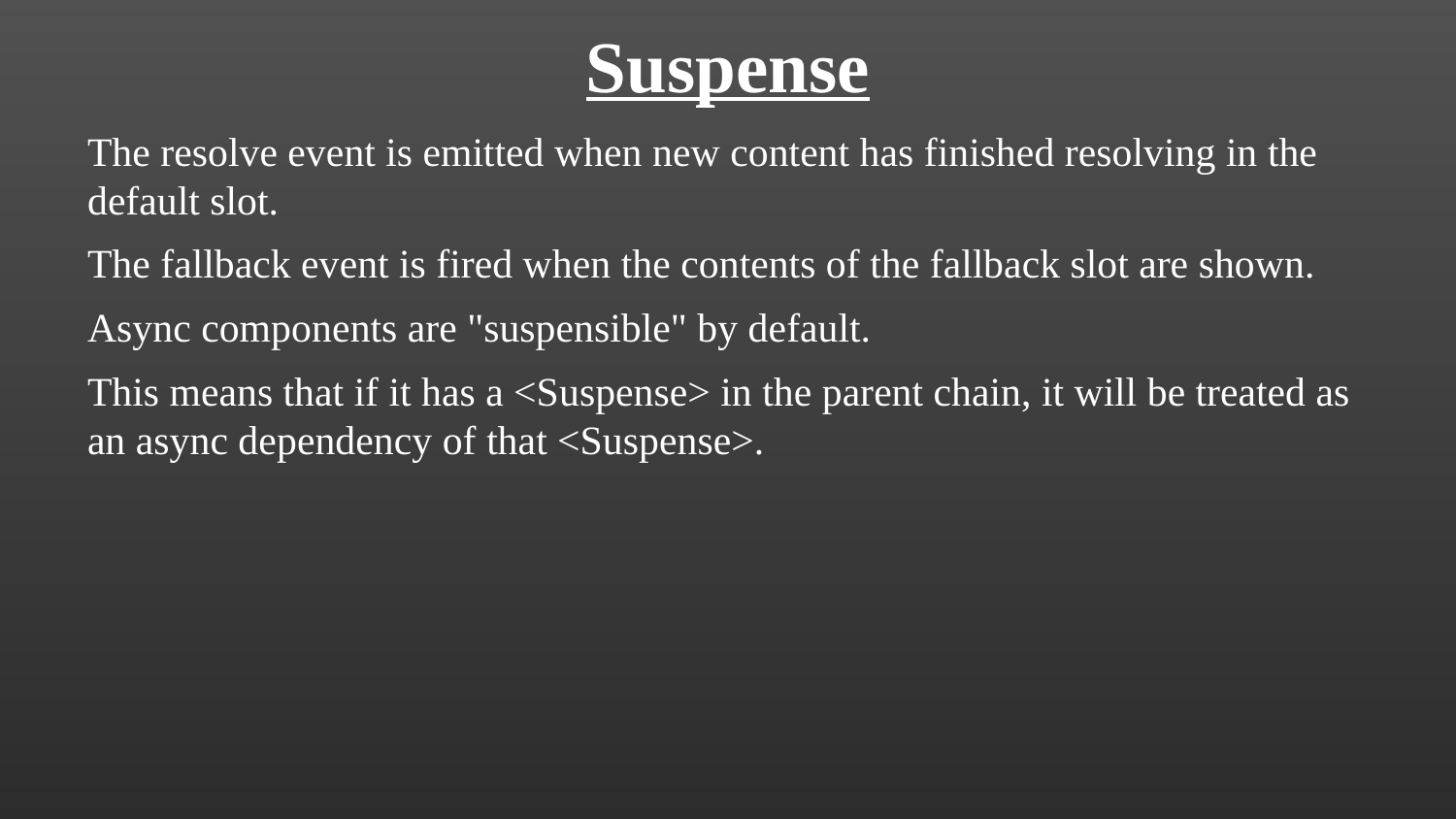

Suspense
The resolve event is emitted when new content has finished resolving in the default slot.
The fallback event is fired when the contents of the fallback slot are shown.
Async components are "suspensible" by default.
This means that if it has a <Suspense> in the parent chain, it will be treated as an async dependency of that <Suspense>.